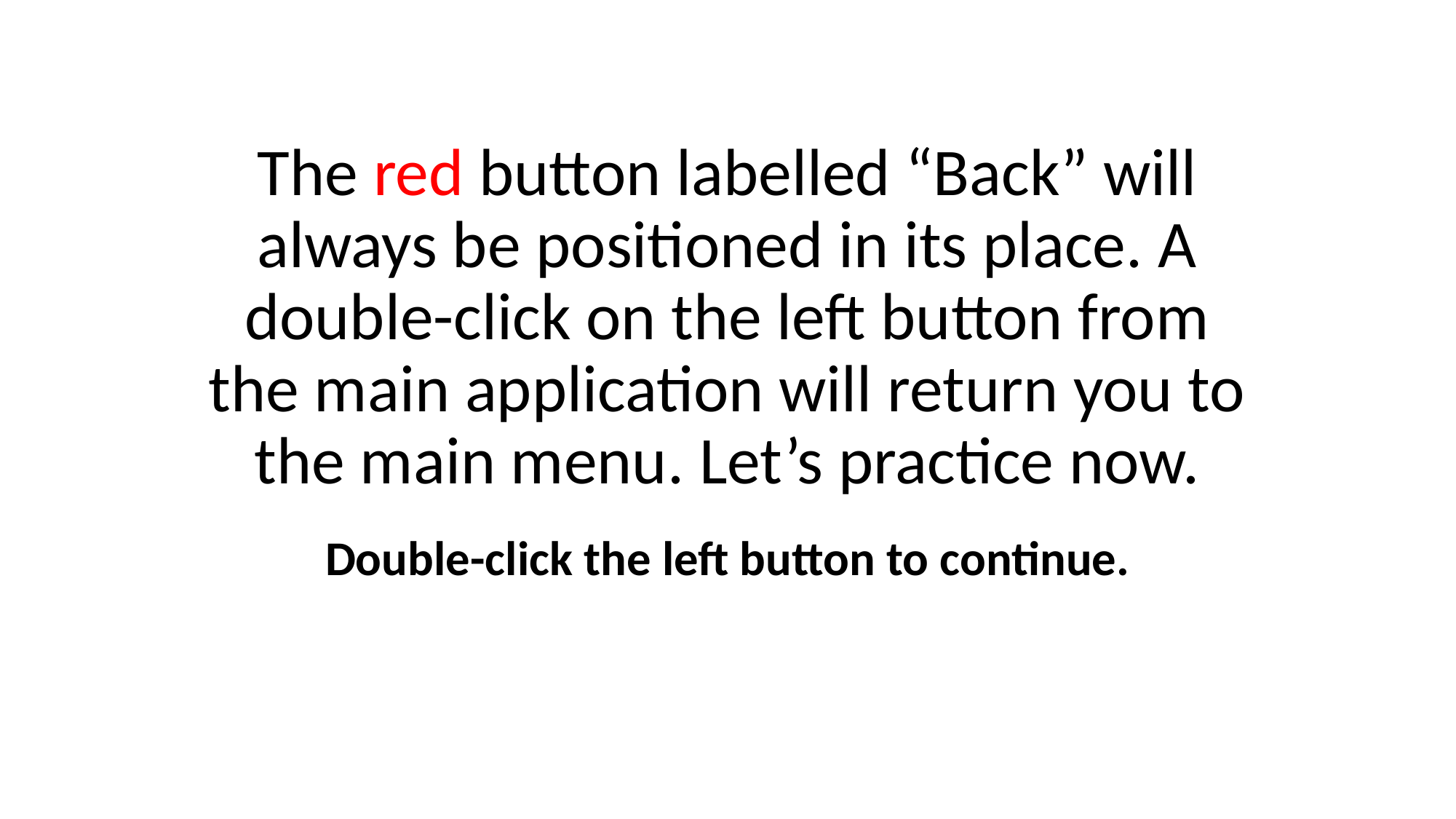

# The red button labelled “Back” will always be positioned in its place. A double-click on the left button from the main application will return you to the main menu. Let’s practice now.
Double-click the left button to continue.